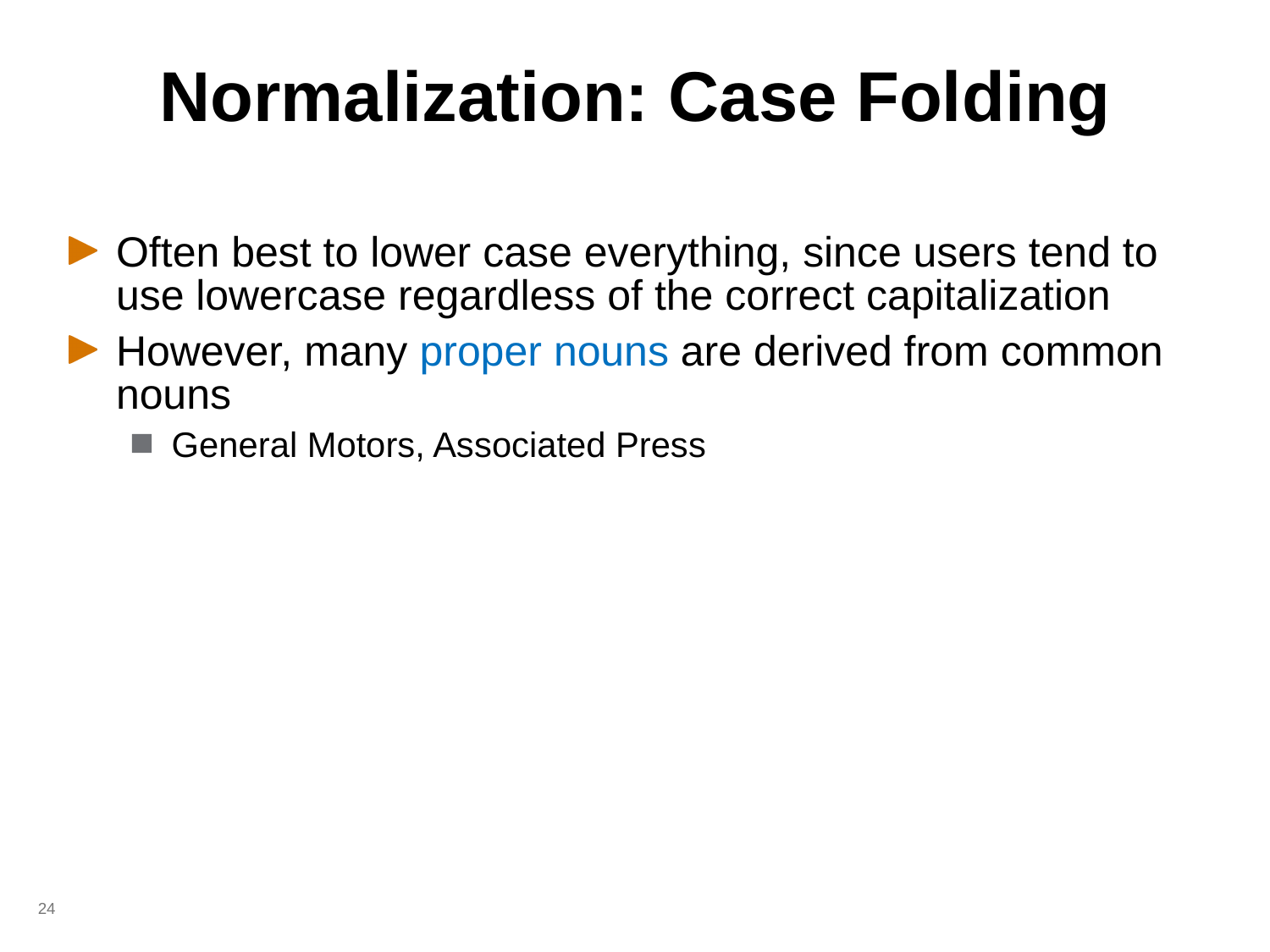

# Normalization: Case Folding
Often best to lower case everything, since users tend to use lowercase regardless of the correct capitalization
However, many proper nouns are derived from common nouns
General Motors, Associated Press
24